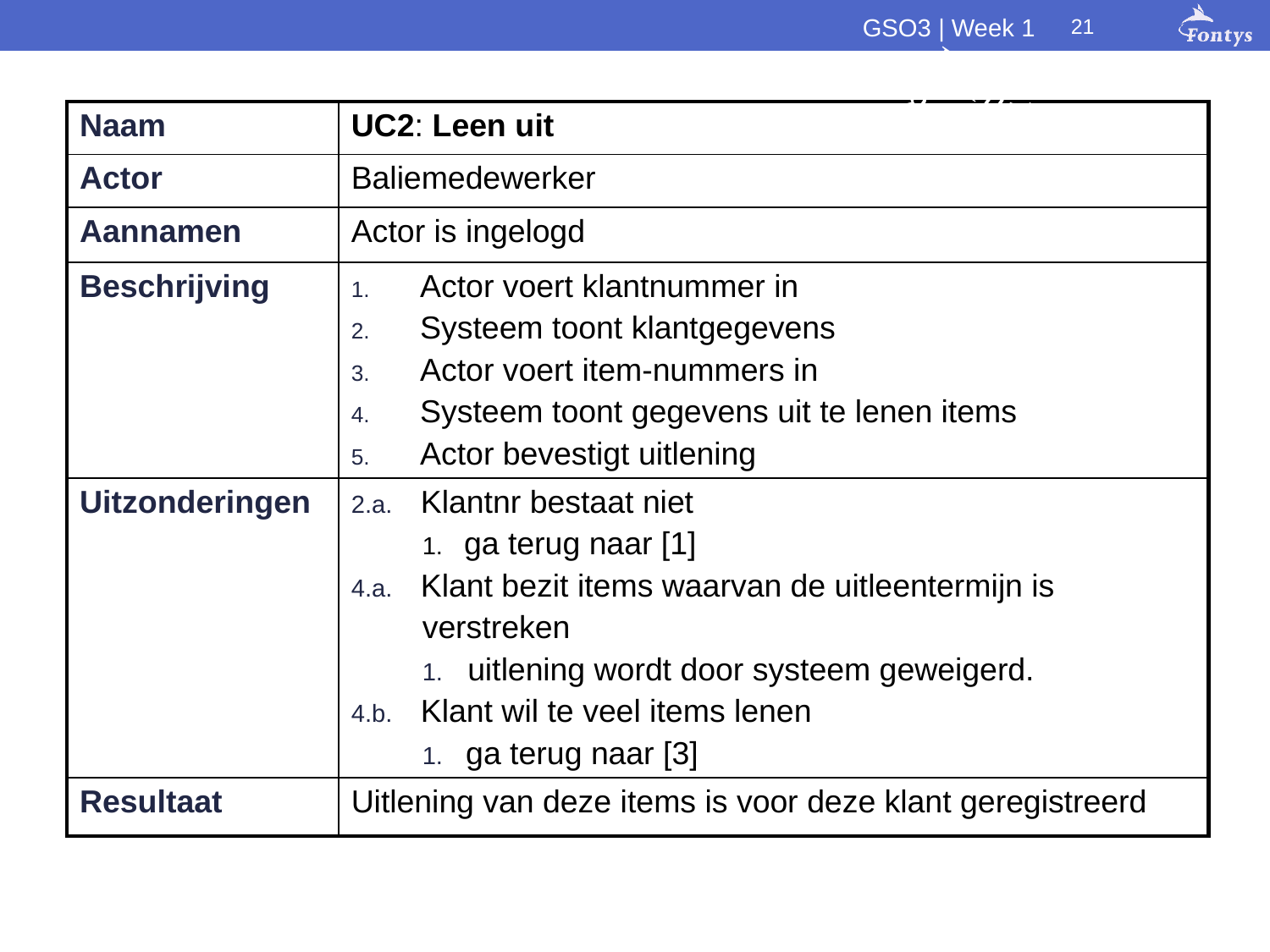

21
GSO3 | Week 1
Herhaling
| Naam | UC2: Leen uit |
| --- | --- |
| Actor | Baliemedewerker |
| Aannamen | Actor is ingelogd |
| Beschrijving | Actor voert klantnummer in Systeem toont klantgegevens Actor voert item-nummers in Systeem toont gegevens uit te lenen items Actor bevestigt uitlening |
| Uitzonderingen | 2.a. Klantnr bestaat niet 1. ga terug naar [1] 4.a. Klant bezit items waarvan de uitleentermijn is verstreken 1. uitlening wordt door systeem geweigerd. 4.b. Klant wil te veel items lenen 1. ga terug naar [3] |
| Resultaat | Uitlening van deze items is voor deze klant geregistreerd |